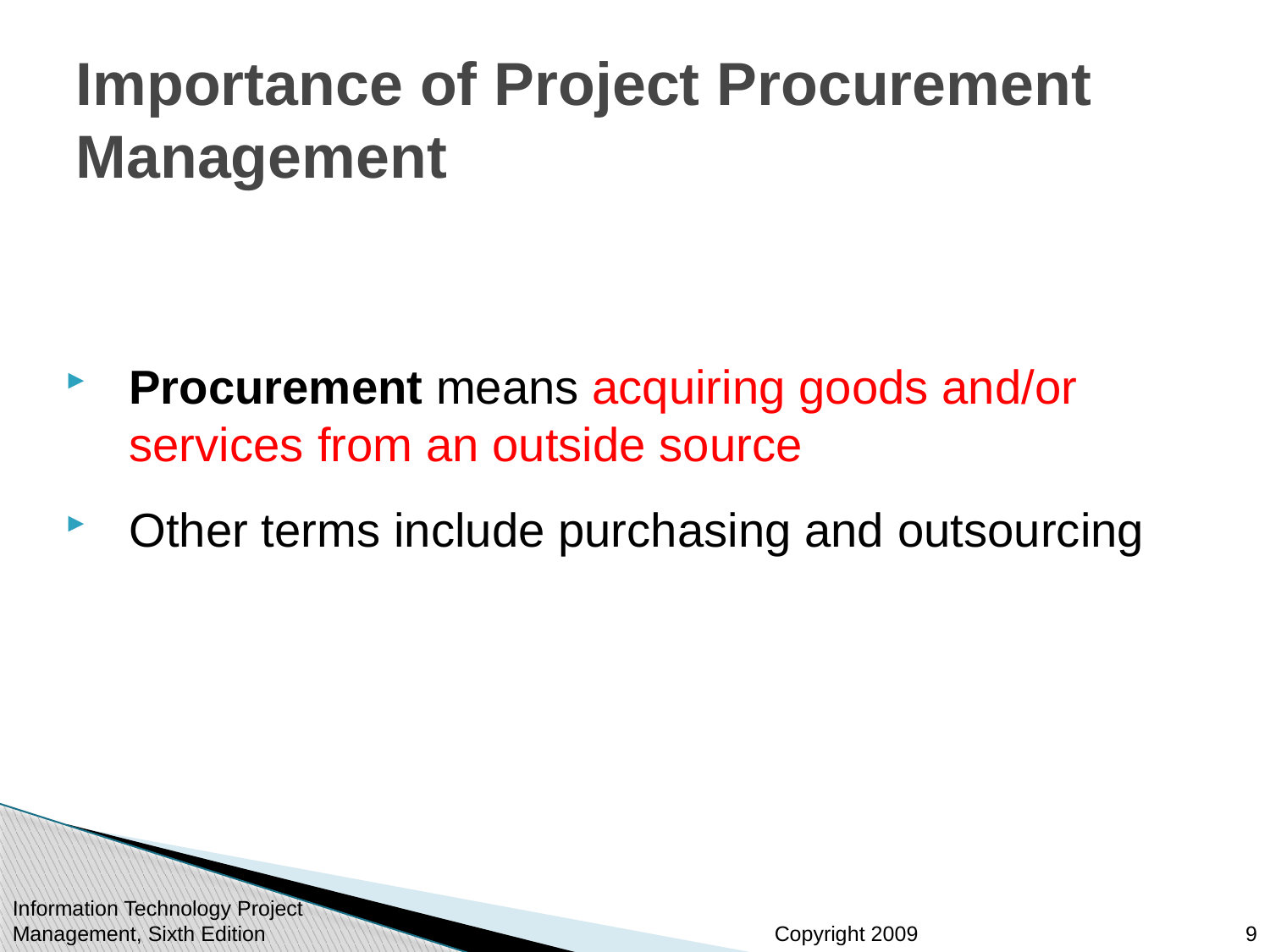

# Importance of Project Procurement Management

Procurement means acquiring goods and/or services from an outside source
Other terms include purchasing and outsourcing

Information Technology Project Management, Sixth Edition
9